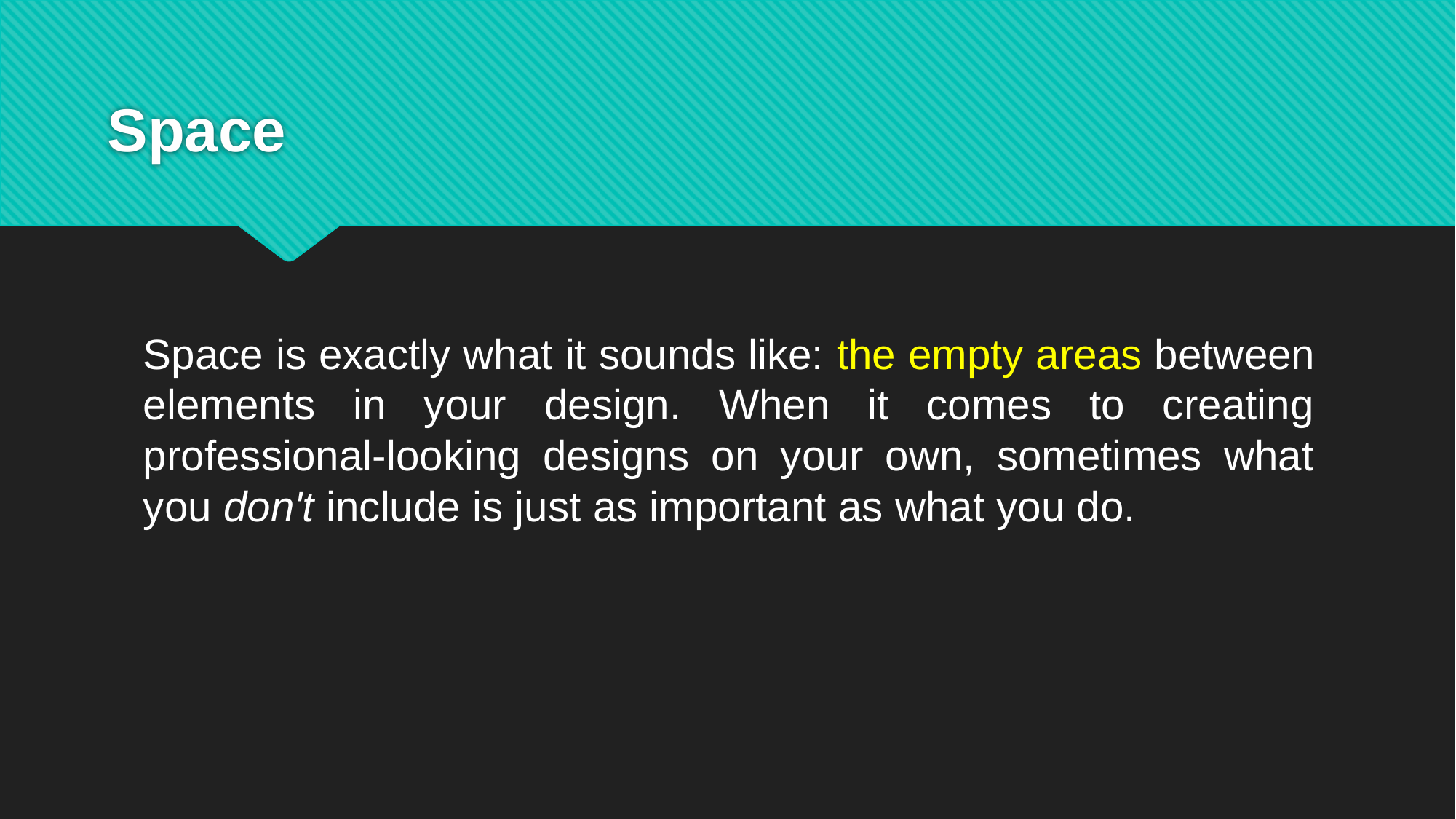

# Space
Space is exactly what it sounds like: the empty areas between elements in your design. When it comes to creating professional-looking designs on your own, sometimes what you don't include is just as important as what you do.